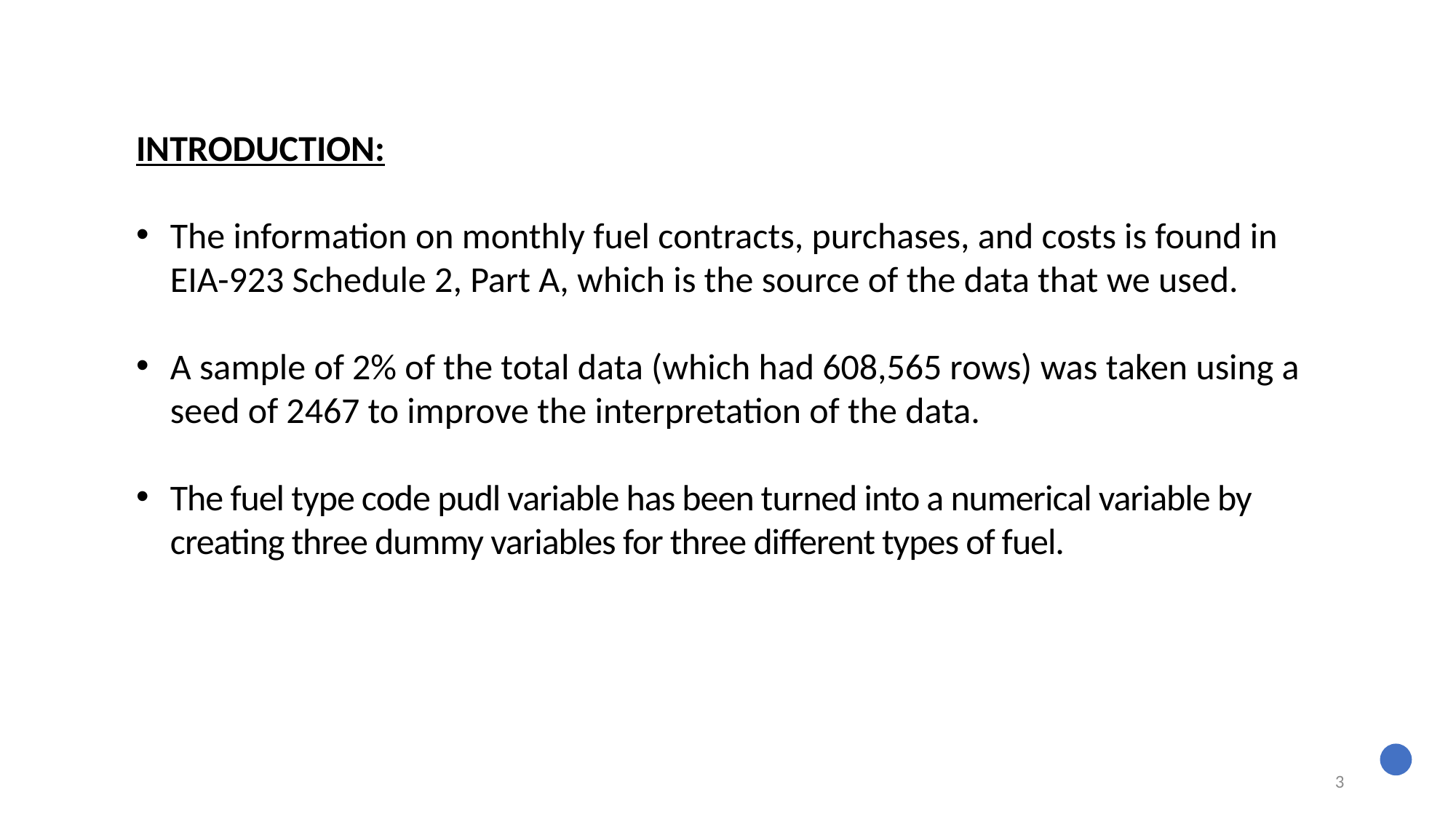

INTRODUCTION:

The information on monthly fuel contracts, purchases, and costs is found in EIA-923 Schedule 2, Part A, which is the source of the data that we used.

A sample of 2% of the total data (which had 608,565 rows) was taken using a seed of 2467 to improve the interpretation of the data.

The fuel type code pudl variable has been turned into a numerical variable by creating three dummy variables for three different types of fuel.

3